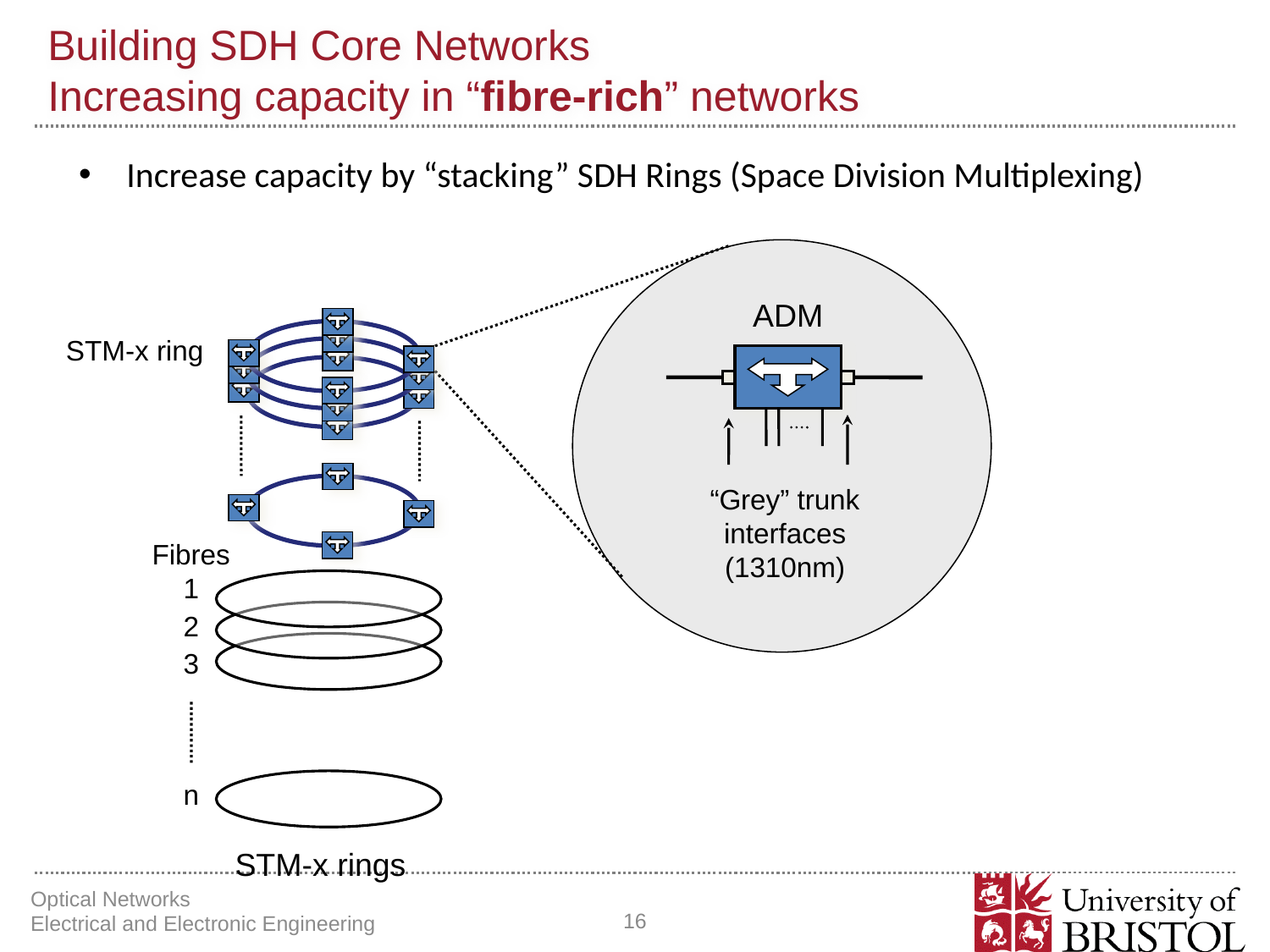

# Building SDH Core Networks Increasing capacity in “fibre-rich” networks
Increase capacity by “stacking” SDH Rings (Space Division Multiplexing)

ADM

“Grey” trunk interfaces (1310nm)

2

STM-x ring

3

n

Fibres
1
STM-x rings
Optical Networks                                                 Electrical and Electronic Engineering
16